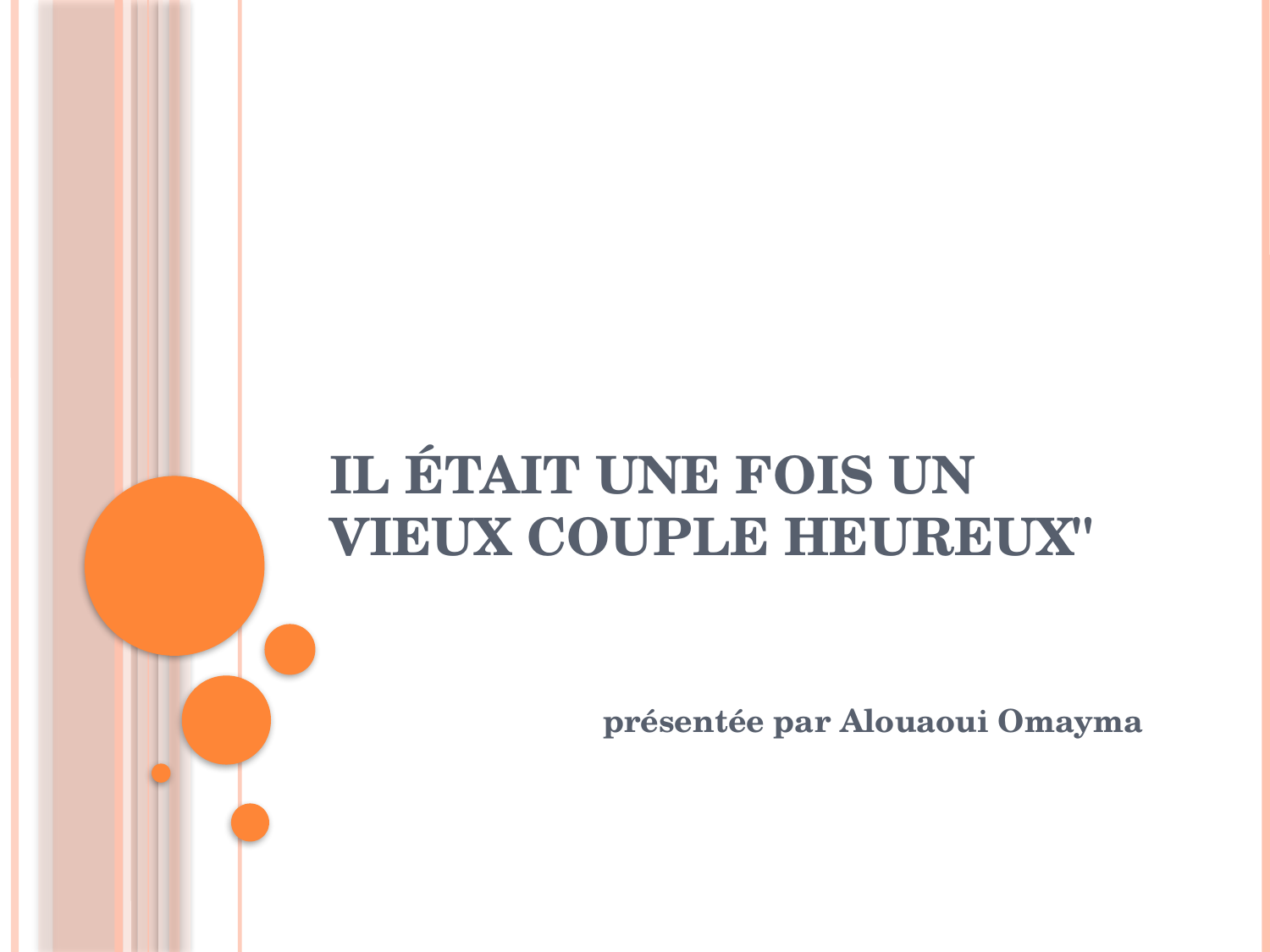

# Il était une fois un vieux couple heureux"
                              présentée par Alouaoui Omayma